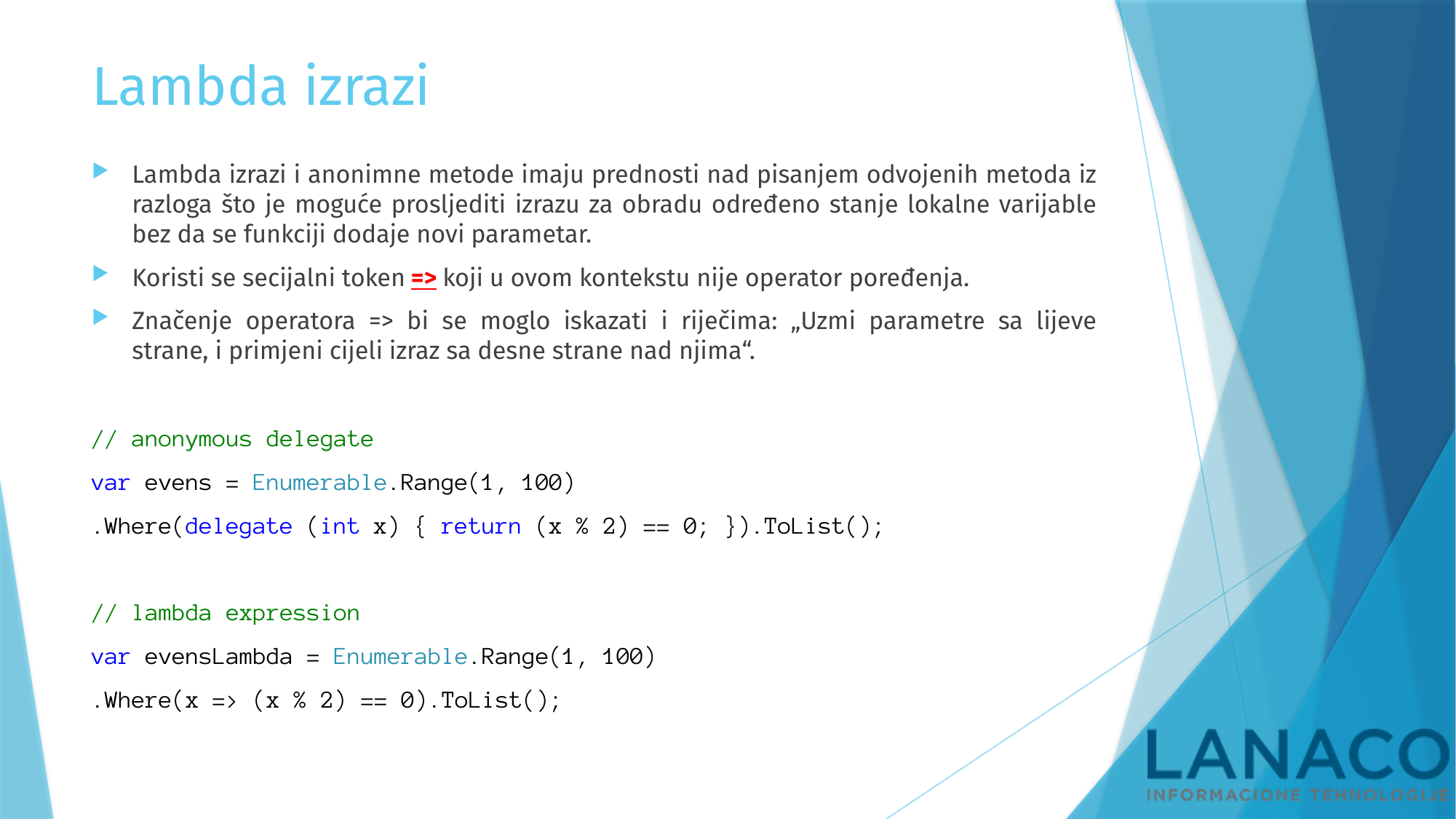

# Lambda izrazi
Lambda izrazi i anonimne metode imaju prednosti nad pisanjem odvojenih metoda iz razloga što je moguće prosljediti izrazu za obradu određeno stanje lokalne varijable bez da se funkciji dodaje novi parametar.
Koristi se secijalni token => koji u ovom kontekstu nije operator poređenja.
Značenje operatora => bi se moglo iskazati i riječima: „Uzmi parametre sa lijeve strane, i primjeni cijeli izraz sa desne strane nad njima“.

// anonymous delegate
var evens = Enumerable.Range(1, 100)
.Where(delegate (int x) { return (x % 2) == 0; }).ToList();

// lambda expression
var evensLambda = Enumerable.Range(1, 100)
.Where(x => (x % 2) == 0).ToList();